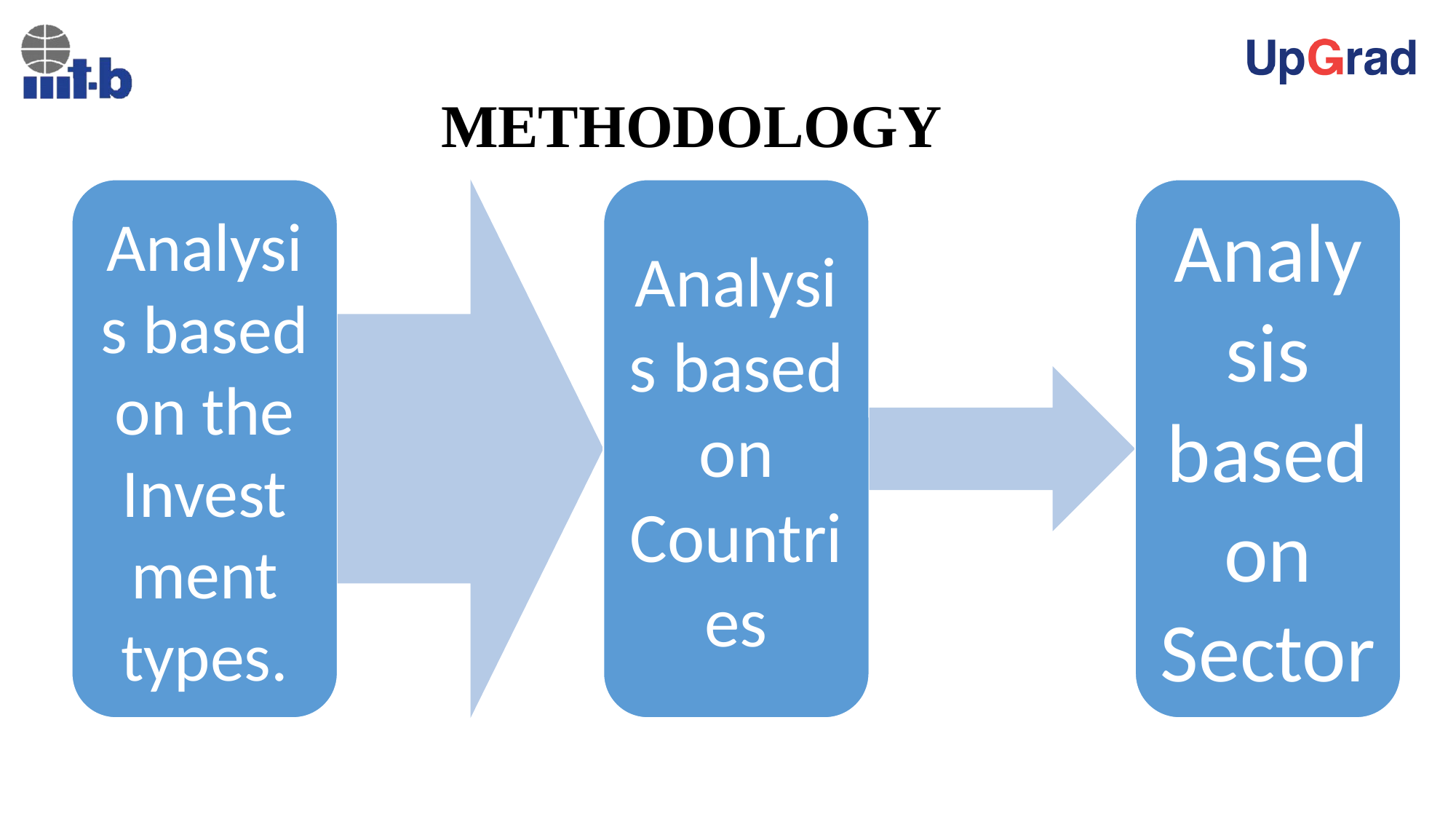

# METHODOLOGY
Analysis based on the Investment types.
Analysis based on Countries
Analysis based on Sector